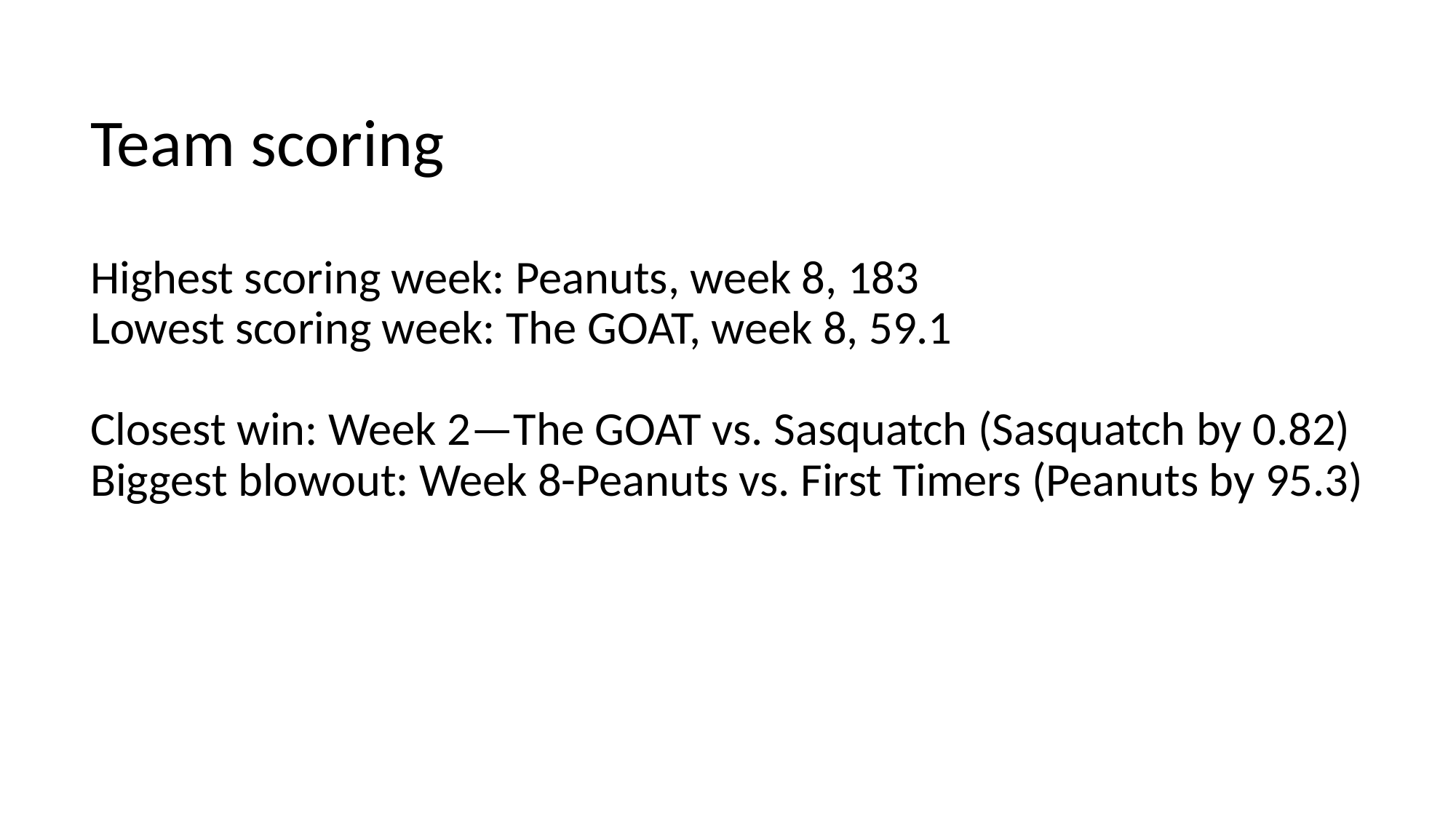

# Team scoring Highest scoring week: Peanuts, week 8, 183 Lowest scoring week: The GOAT, week 8, 59.1 Closest win: Week 2—The GOAT vs. Sasquatch (Sasquatch by 0.82) Biggest blowout: Week 8-Peanuts vs. First Timers (Peanuts by 95.3)